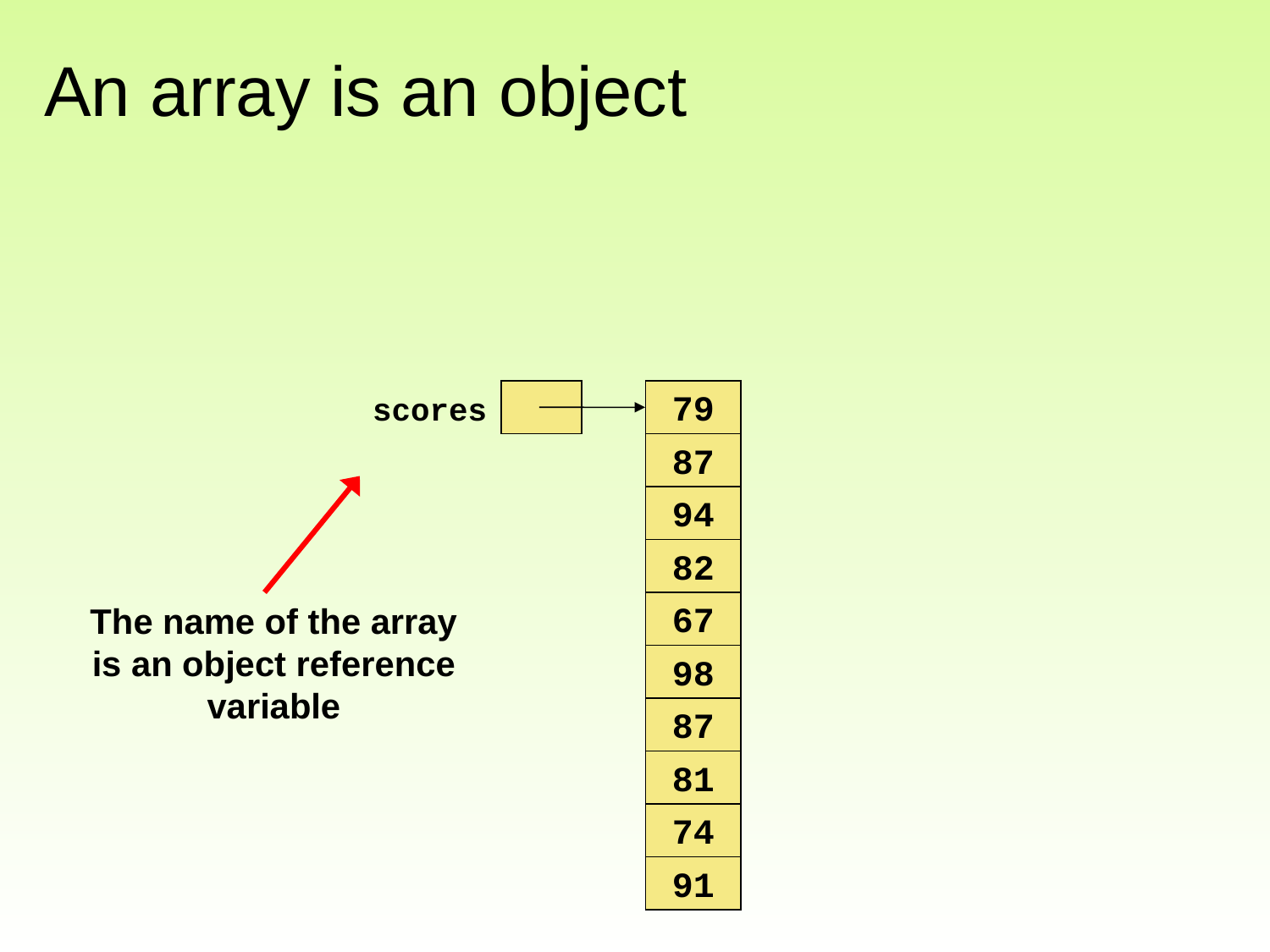

# An array is an object

79
scores

87
94
82
67
98
87
81
74
91

The name of the array
is an object reference
variable